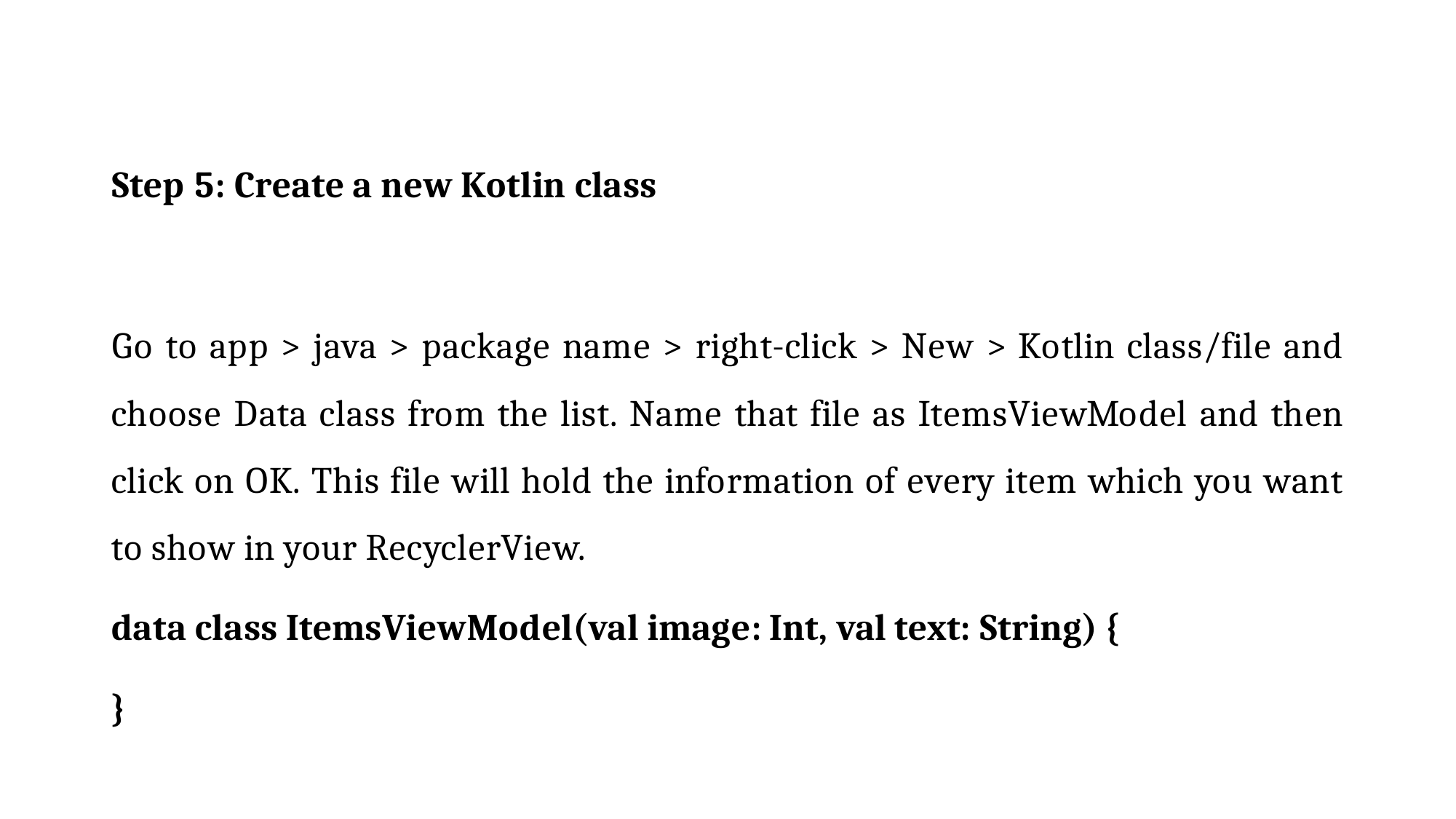

Step 5: Create a new Kotlin class

Go to app > java > package name > right-click > New > Kotlin class/file and choose Data class from the list. Name that file as ItemsViewModel and then click on OK. This file will hold the information of every item which you want to show in your RecyclerView.
data class ItemsViewModel(val image: Int, val text: String) {
}